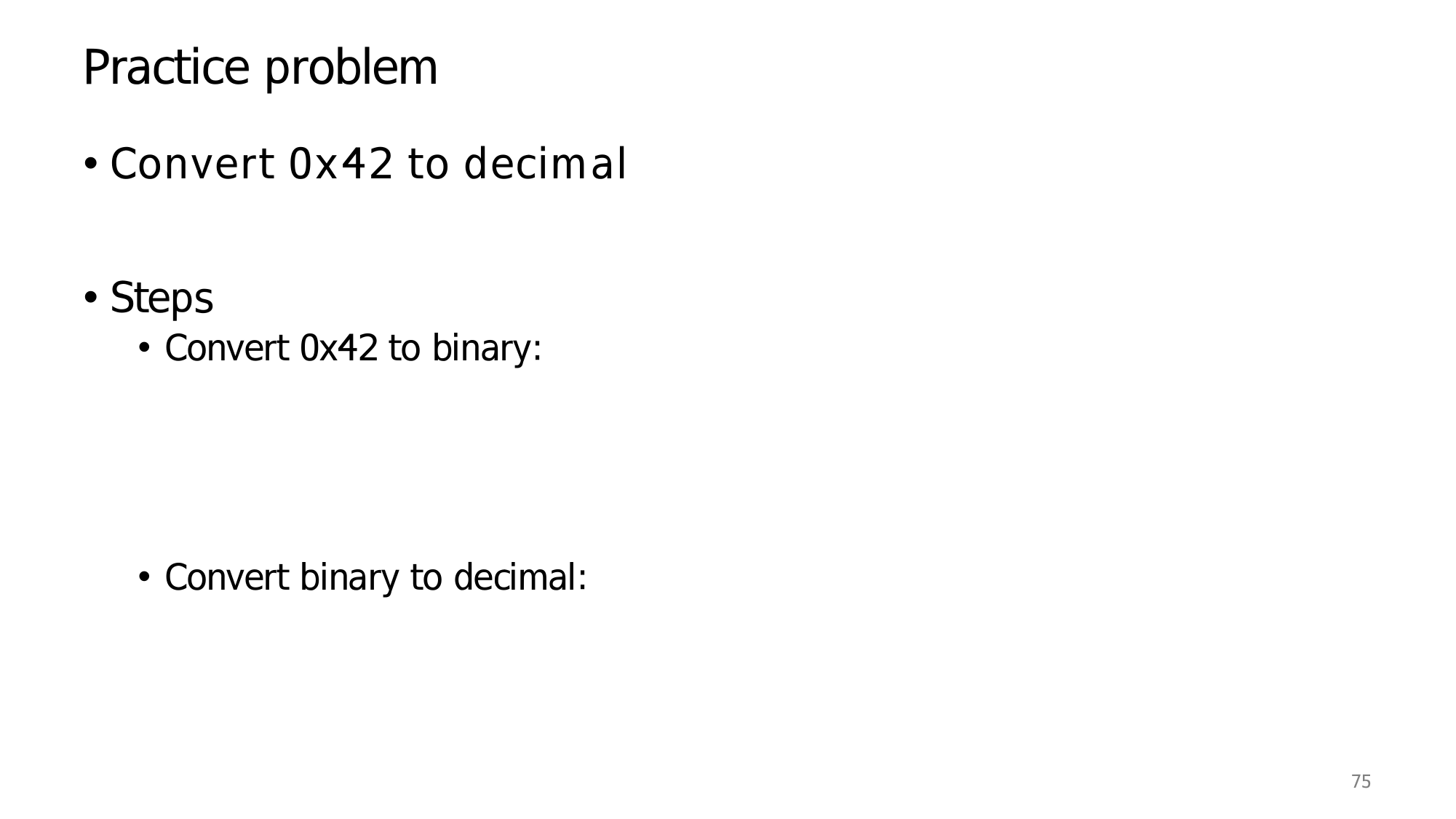

# Practice problem
Convert 0x42 to decimal

Steps
Convert 0x42 to binary:

Convert binary to decimal:
75